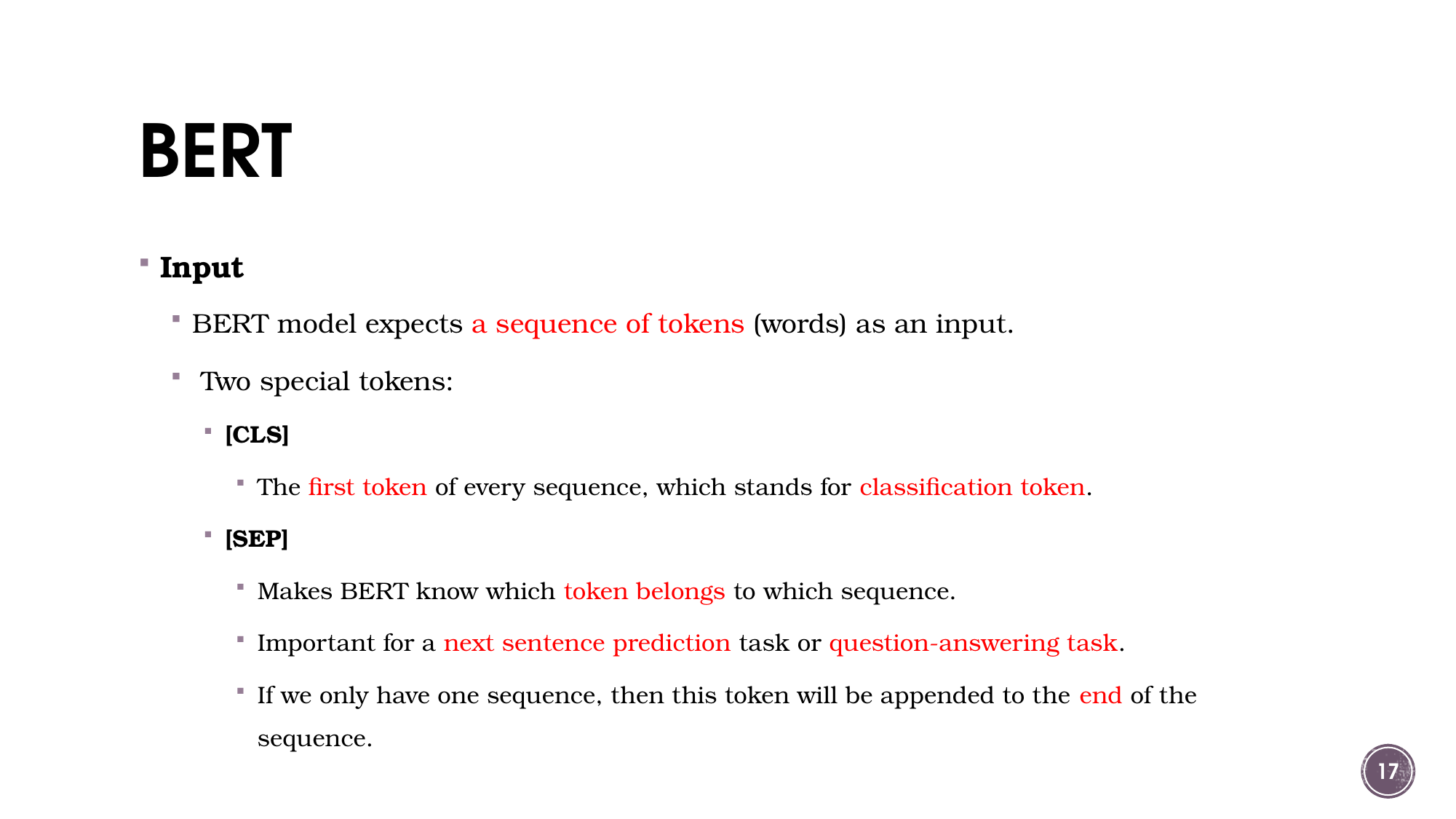

# BERT
Input
BERT model expects a sequence of tokens (words) as an input.
 Two special tokens:
[CLS]
The first token of every sequence, which stands for classification token.
[SEP]
Makes BERT know which token belongs to which sequence.
Important for a next sentence prediction task or question-answering task.
If we only have one sequence, then this token will be appended to the end of the sequence.
17